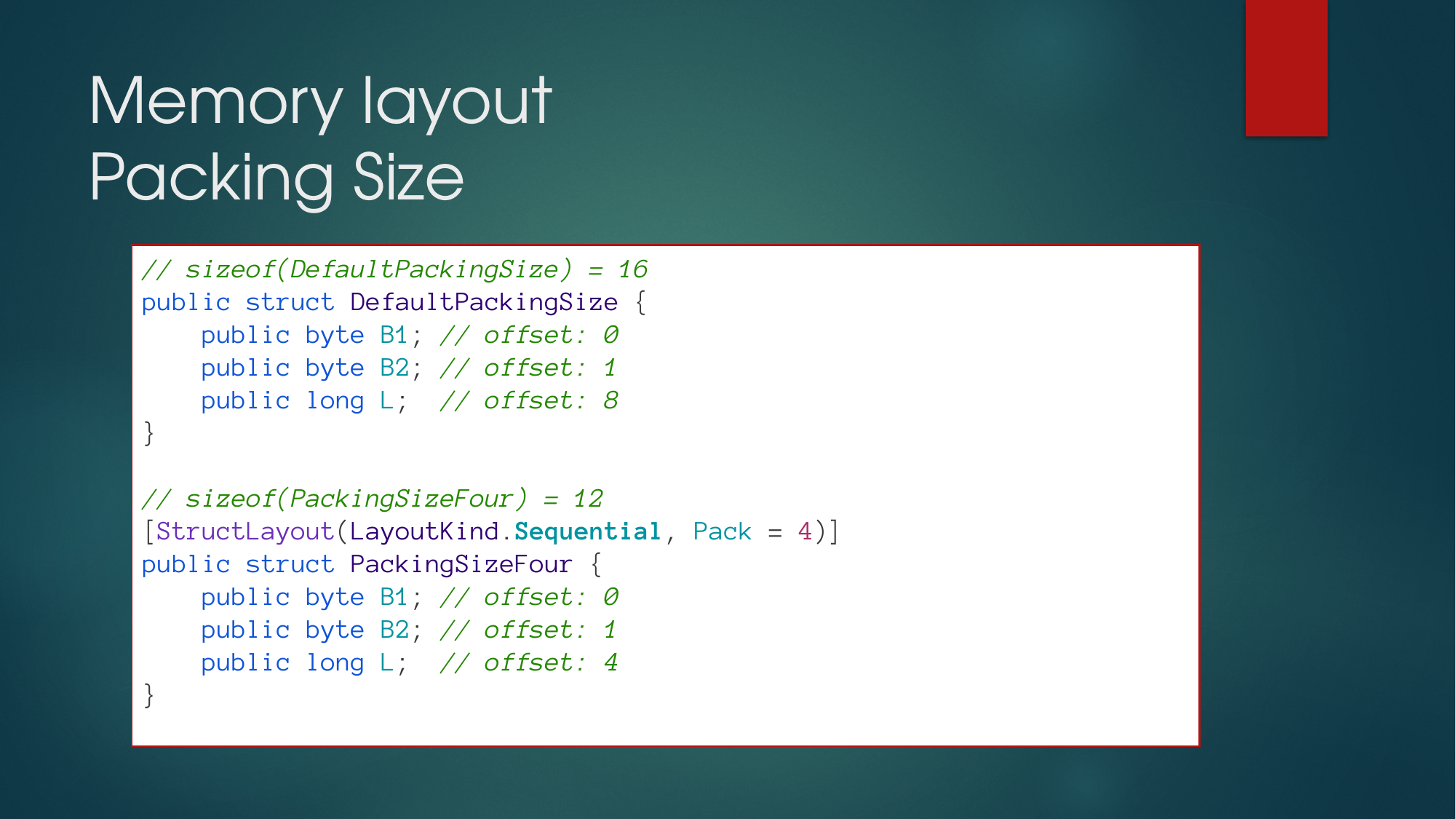

# Memory layout Packing Size
// sizeof(DefaultPackingSize) = 16
public struct DefaultPackingSize {
    public byte B1; // offset: 0
    public byte B2; // offset: 1
    public long L;  // offset: 8
}
// sizeof(PackingSizeFour) = 12
[StructLayout(LayoutKind.Sequential, Pack = 4)]
public struct PackingSizeFour {
    public byte B1; // offset: 0
    public byte B2; // offset: 1
    public long L;  // offset: 4
}